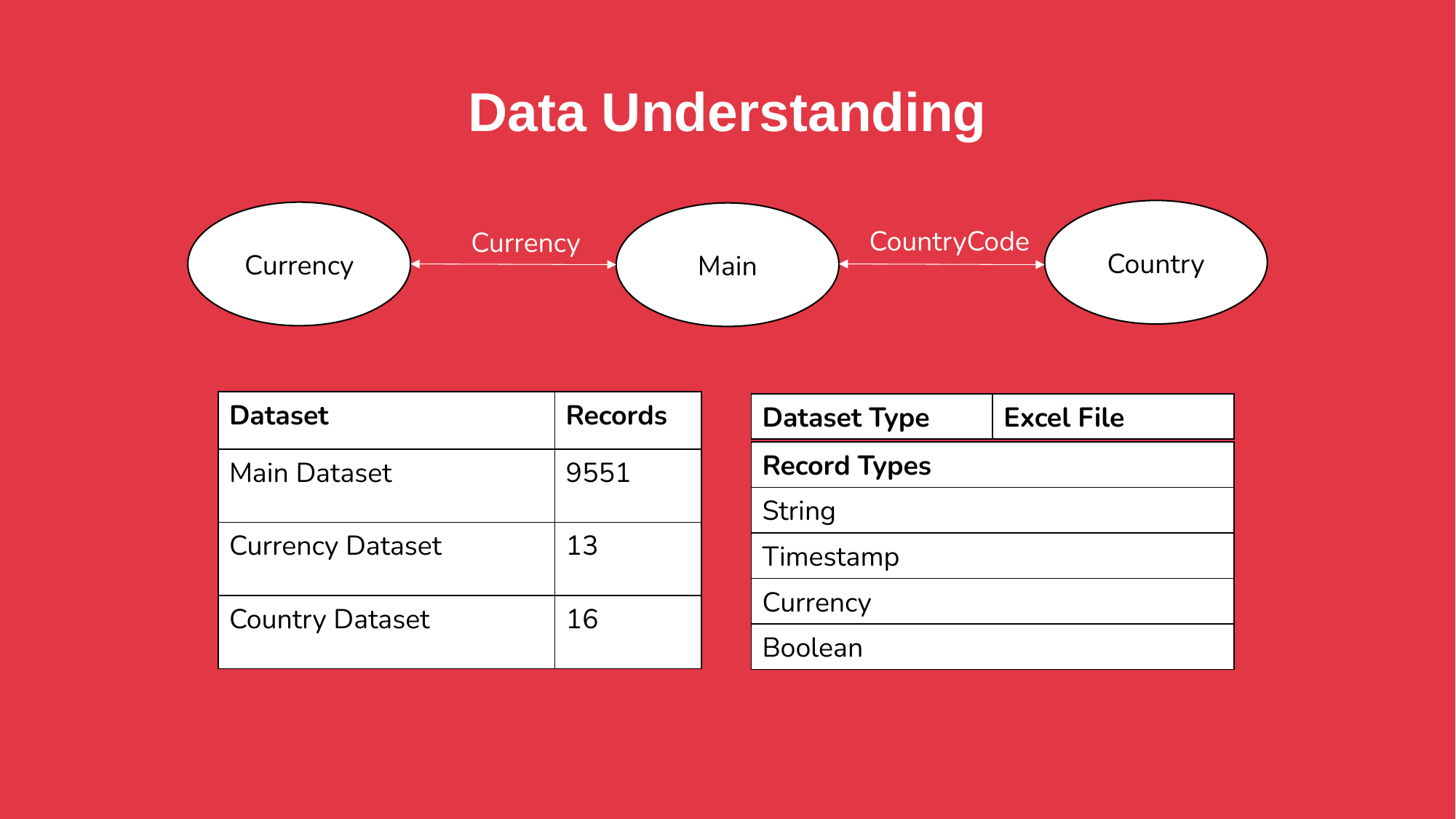

Data Understanding
Country
Currency
Main
CountryCode
Currency
| Dataset | Records |
| --- | --- |
| Main Dataset | 9551 |
| Currency Dataset | 13 |
| Country Dataset | 16 |
| Dataset Type | Excel File |
| --- | --- |
| Record Types |
| --- |
| String |
| Timestamp |
| Currency |
| Boolean |